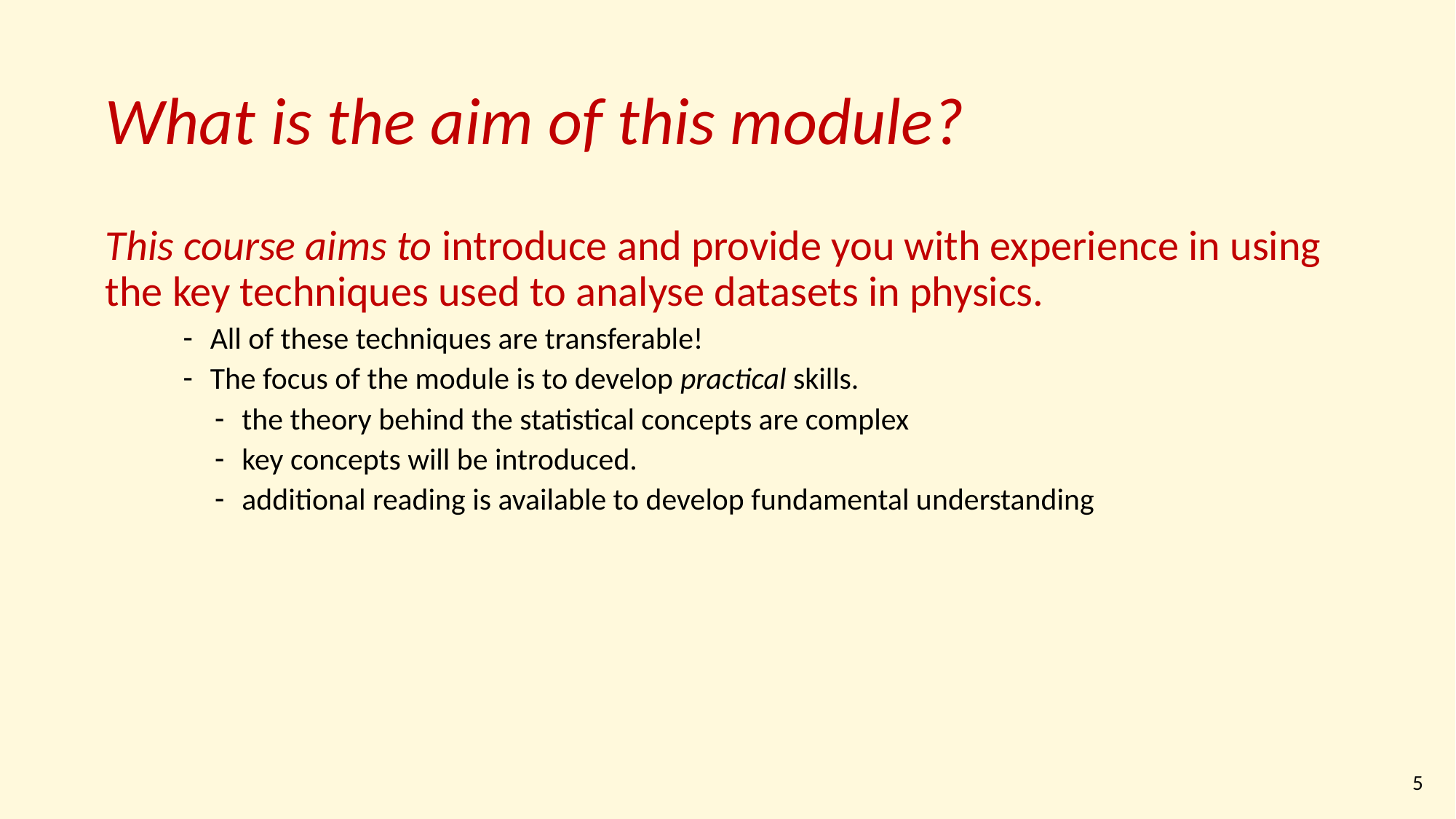

# What is the aim of this module?
This course aims to introduce and provide you with experience in using the key techniques used to analyse datasets in physics.
All of these techniques are transferable!
The focus of the module is to develop practical skills.
the theory behind the statistical concepts are complex
key concepts will be introduced.
additional reading is available to develop fundamental understanding
5